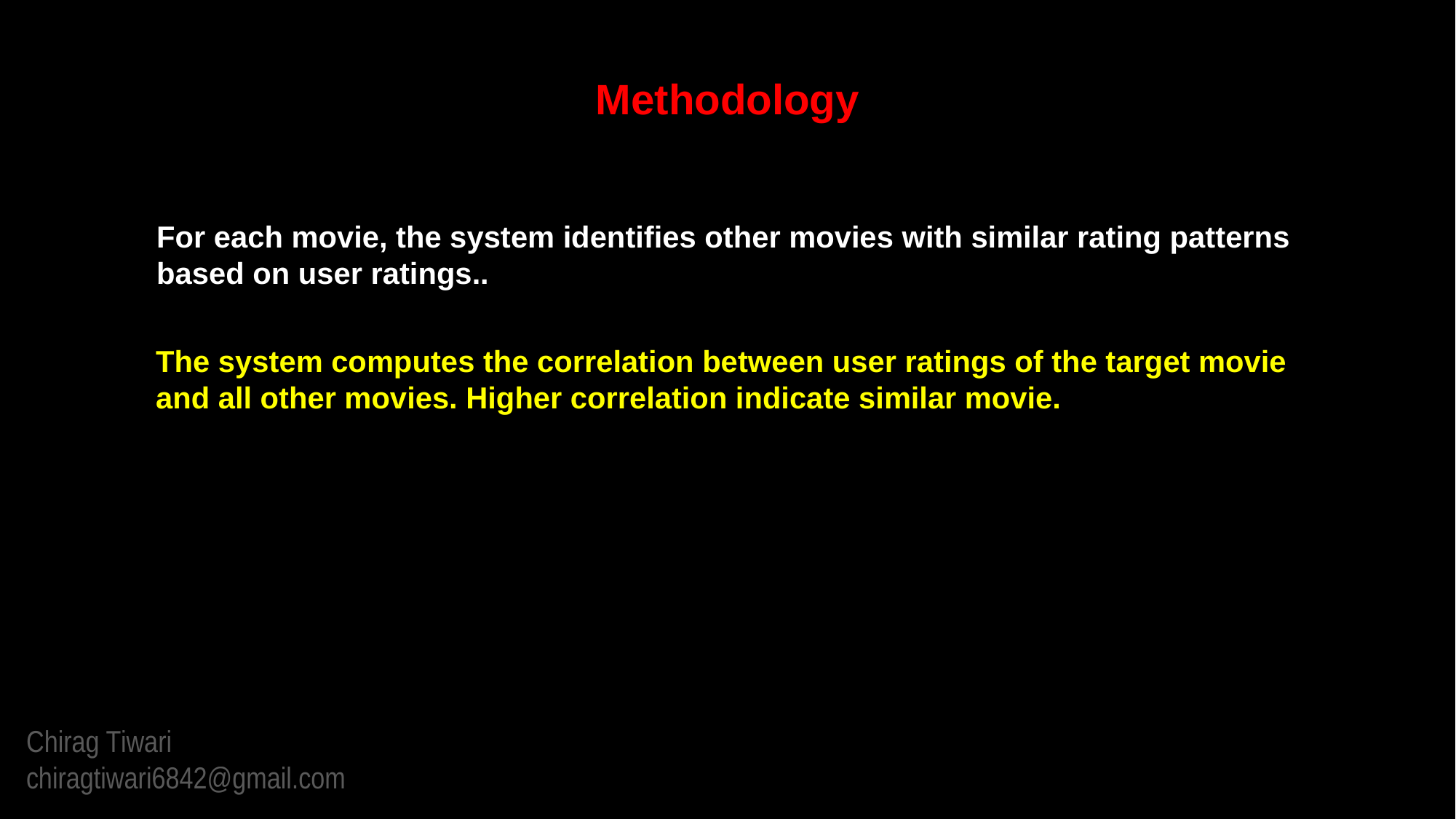

Methodology
For each movie, the system identifies other movies with similar rating patterns
based on user ratings..
The system computes the correlation between user ratings of the target movie
and all other movies. Higher correlation indicate similar movie.
Chirag Tiwari
chiragtiwari6842@gmail.com